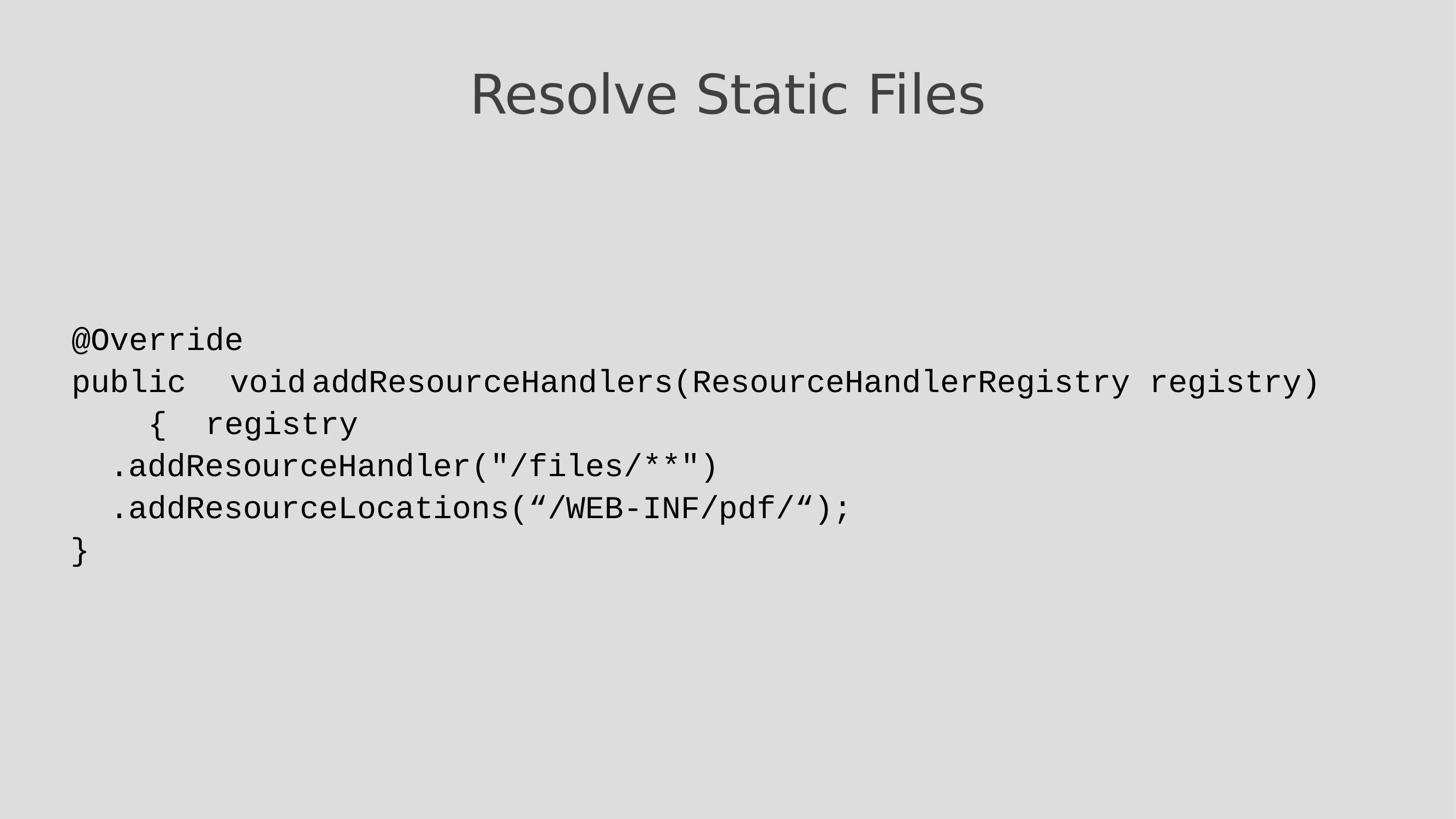

# Resolve Static Files
@Override
public	void	addResourceHandlers(ResourceHandlerRegistry registry) {  registry
.addResourceHandler("/files/**")
.addResourceLocations(“/WEB-INF/pdf/“);
}
6